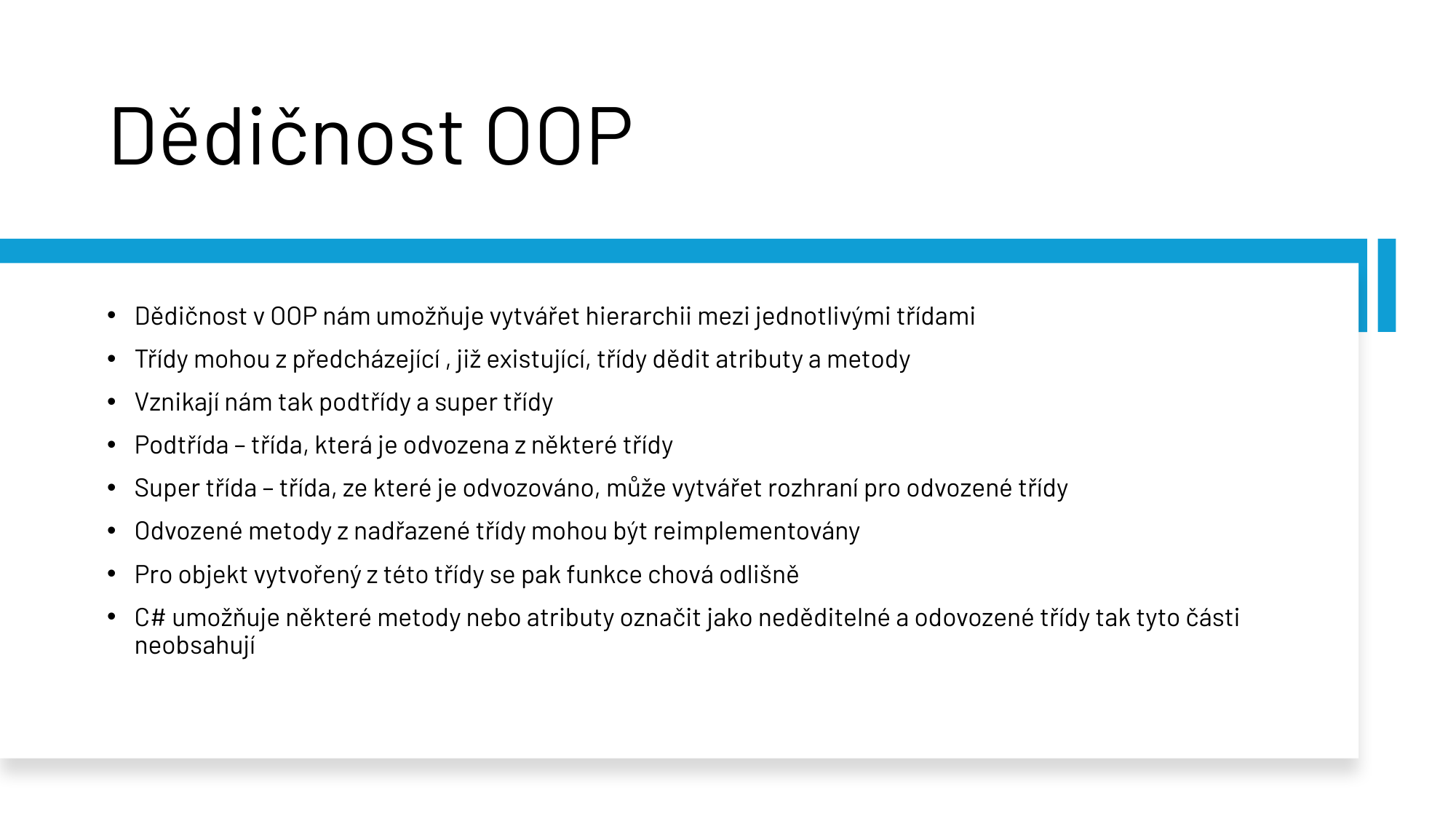

# Dědičnost OOP

Dědičnost v OOP nám umožňuje vytvářet hierarchii mezi jednotlivými třídami
Třídy mohou z předcházející , již existující, třídy dědit atributy a metody
Vznikají nám tak podtřídy a super třídy
Podtřída – třída, která je odvozena z některé třídy
Super třída – třída, ze které je odvozováno, může vytvářet rozhraní pro odvozené třídy
Odvozené metody z nadřazené třídy mohou být reimplementovány
Pro objekt vytvořený z této třídy se pak funkce chová odlišně
C# umožňuje některé metody nebo atributy označit jako neděditelné a odovozené třídy tak tyto části neobsahují